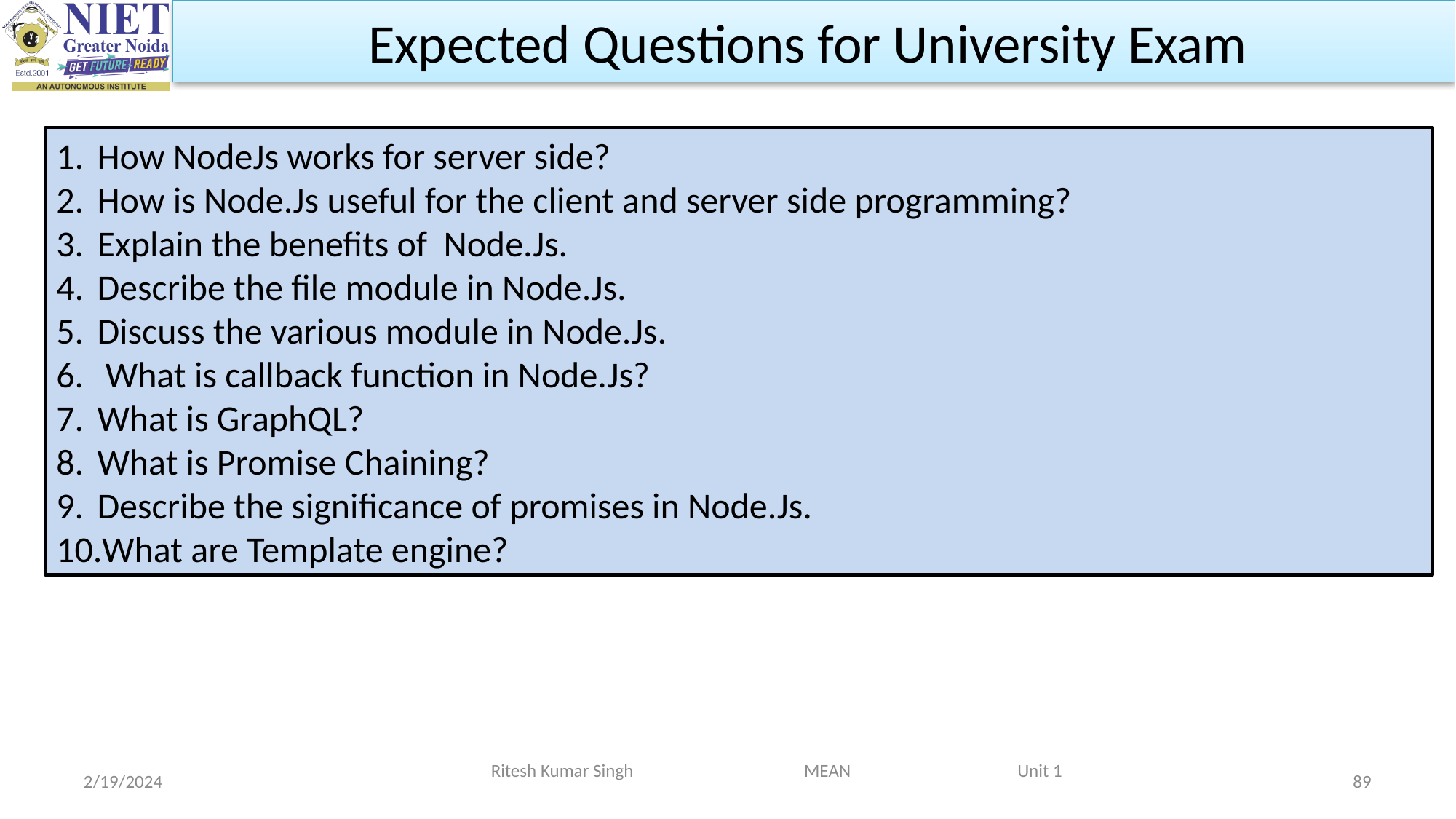

Expected Questions for University Exam
How NodeJs works for server side?
How is Node.Js useful for the client and server side programming?
Explain the benefits of  Node.Js.
Describe the file module in Node.Js.
Discuss the various module in Node.Js.
 What is callback function in Node.Js?
What is GraphQL?
What is Promise Chaining?
Describe the significance of promises in Node.Js.
What are Template engine?

Ritesh Kumar Singh                                         MEAN                                        Unit 1

2/19/2024
89